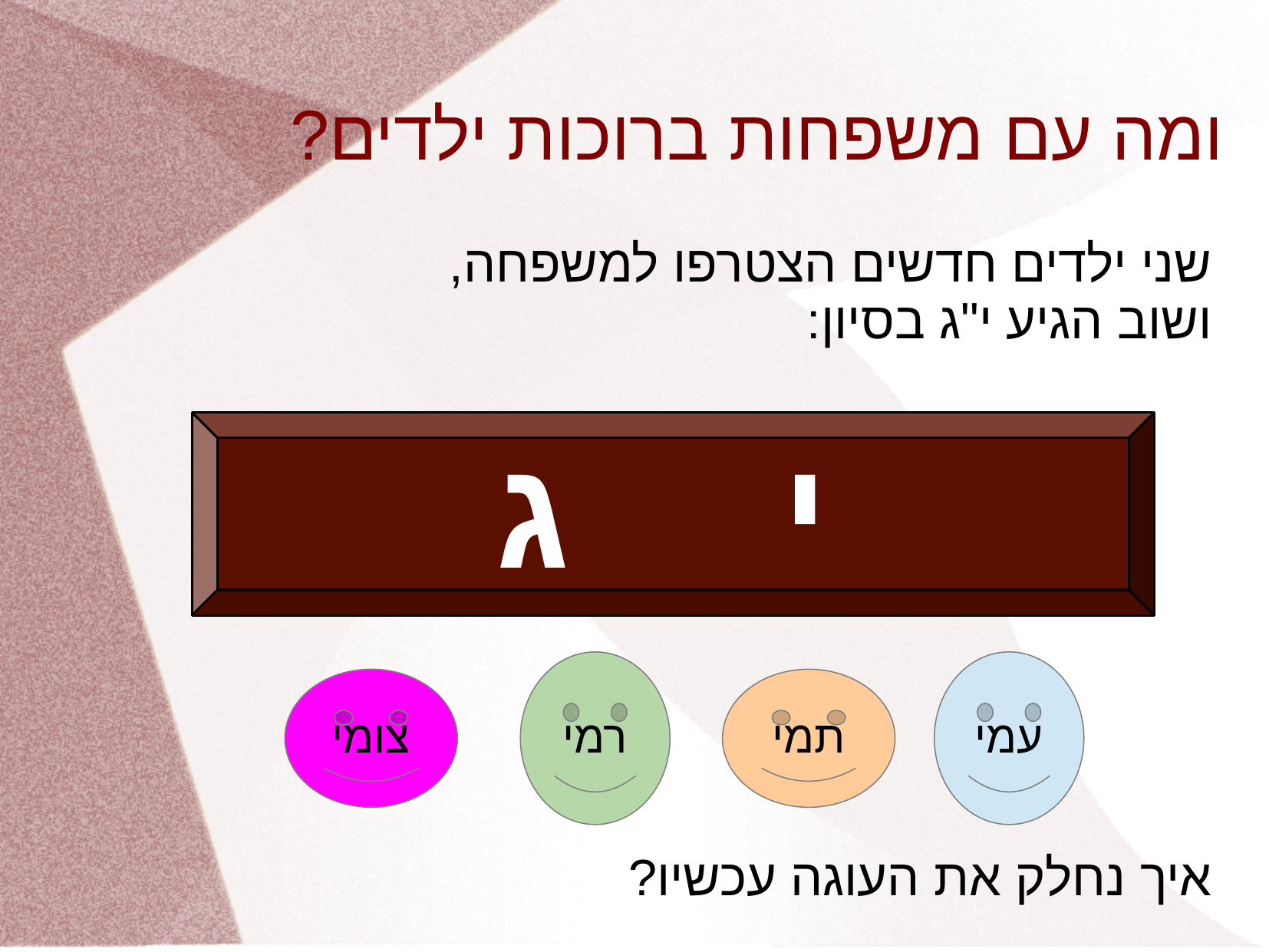

# ומה עם משפחות ברוכות ילדים?
שני ילדים חדשים הצטרפו למשפחה,
ושוב הגיע י"ג בסיון:
י     ג

רמי
עמי
צומי
תמי

איך נחלק את העוגה עכשיו?